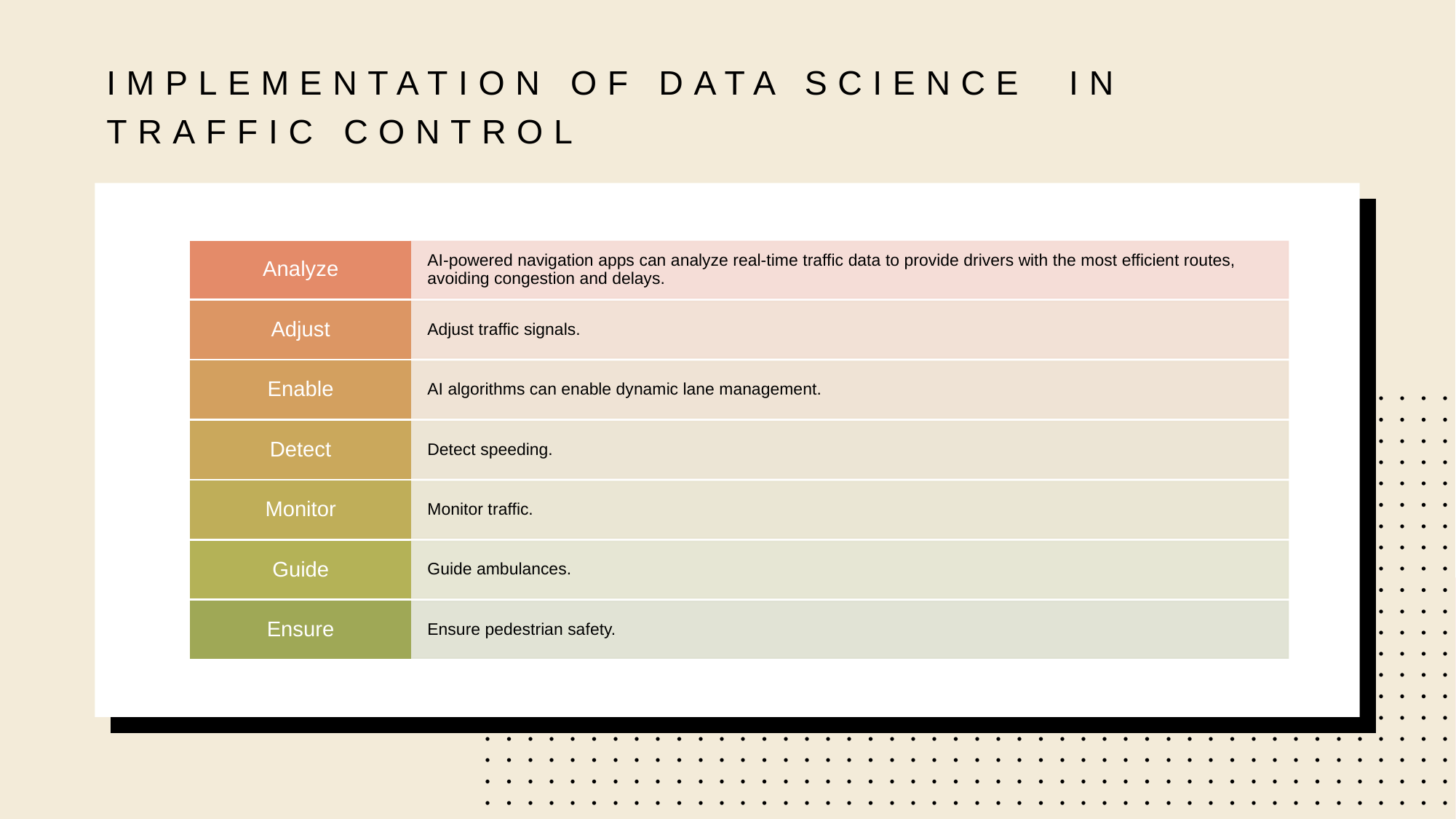

# IMPLEMENTATION OF DATA SCIENCE  IN TRAFFIC CONTROL

AI-powered navigation apps can analyze real-time traffic data to provide drivers with the most efficient routes, avoiding congestion and delays.
Analyze
Adjust traffic signals.
Adjust
AI algorithms can enable dynamic lane management.
Enable
Detect speeding.
Detect
Monitor traffic.
Monitor
Guide ambulances.
Guide
Ensure pedestrian safety.
Ensure